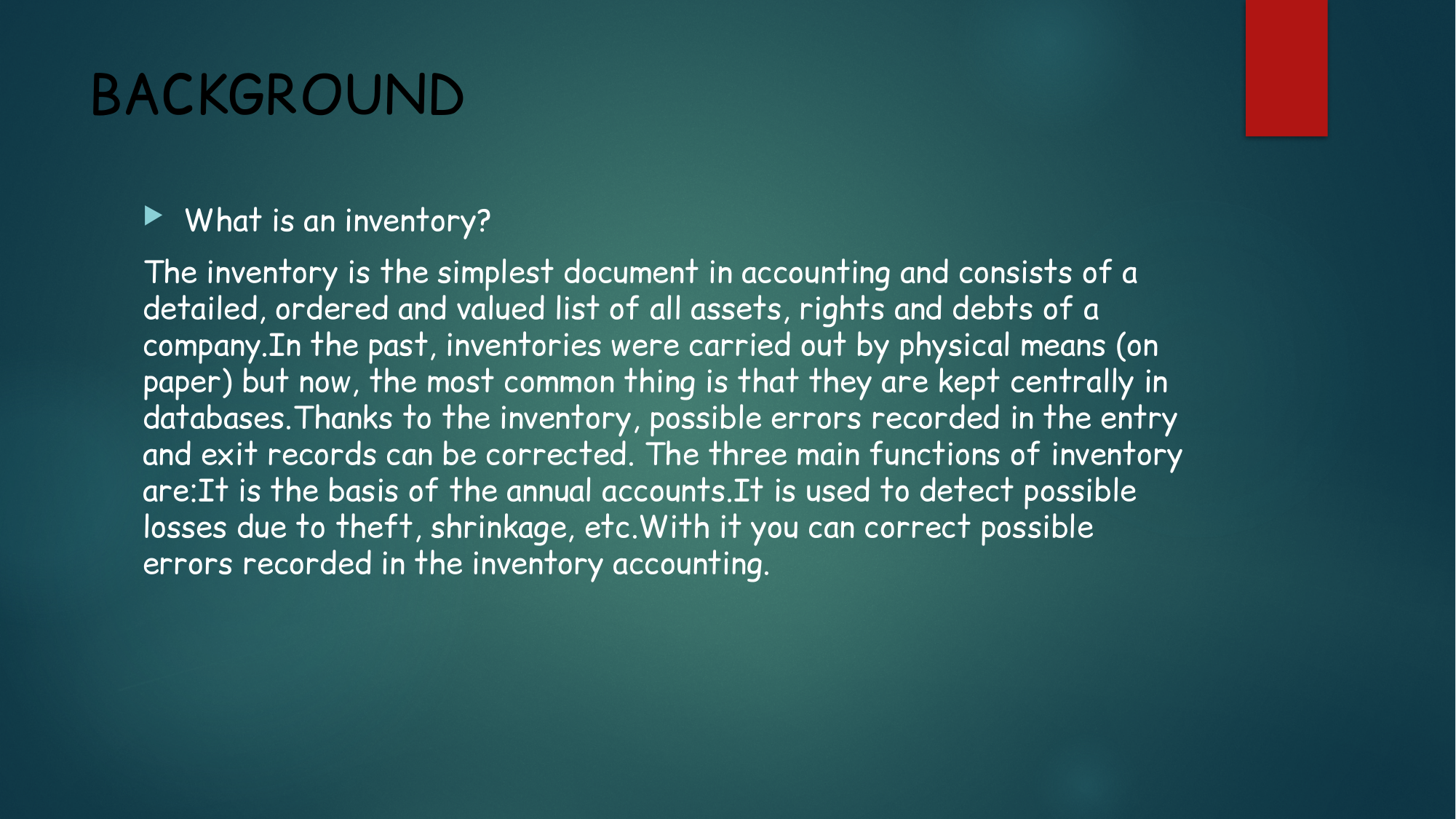

# BACKGROUND
What is an inventory?
The inventory is the simplest document in accounting and consists of a detailed, ordered and valued list of all assets, rights and debts of a company.In the past, inventories were carried out by physical means (on paper) but now, the most common thing is that they are kept centrally in databases.Thanks to the inventory, possible errors recorded in the entry and exit records can be corrected. The three main functions of inventory are:It is the basis of the annual accounts.It is used to detect possible losses due to theft, shrinkage, etc.With it you can correct possible errors recorded in the inventory accounting.